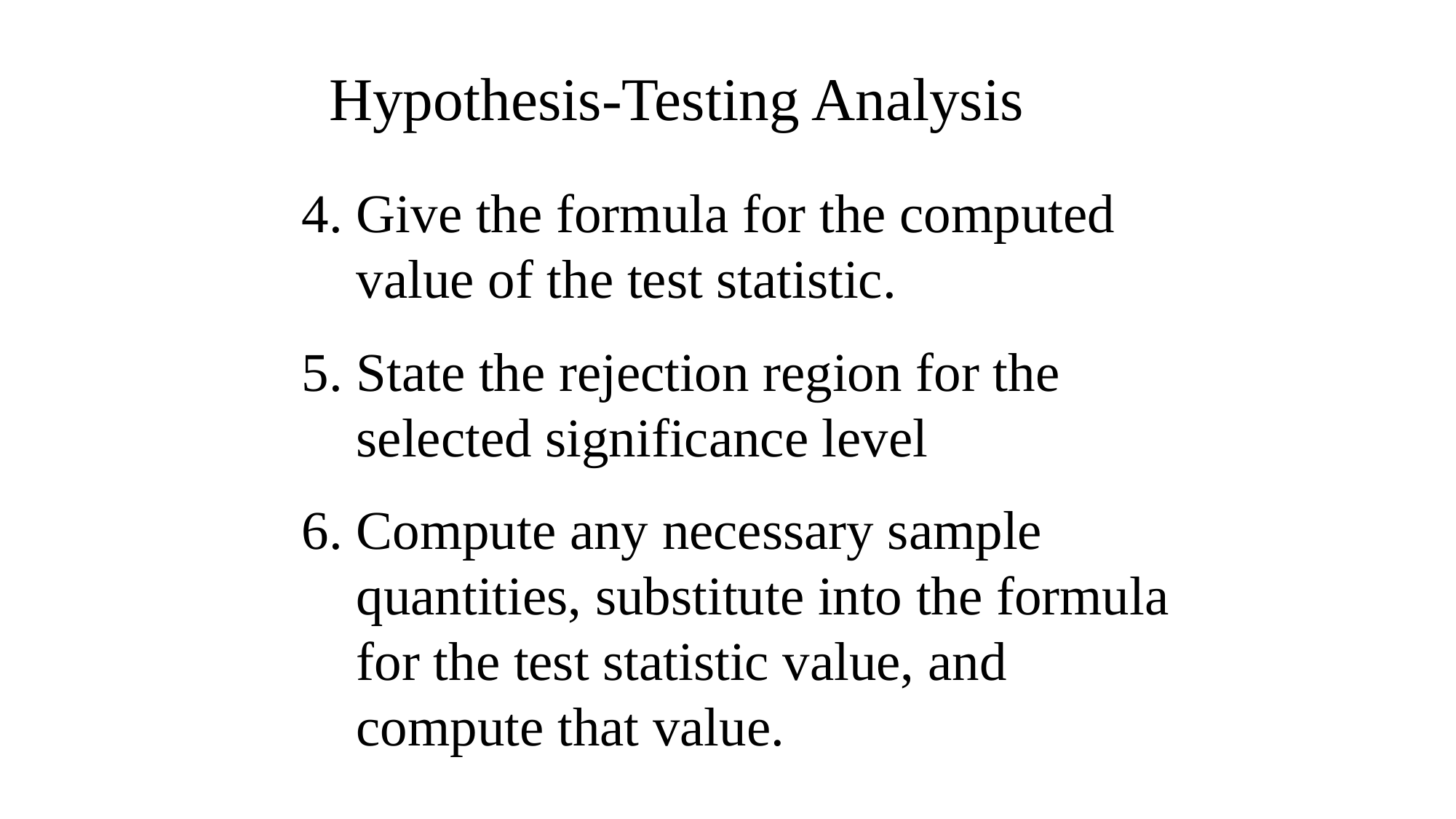

Hypothesis-Testing Analysis
Give the formula for the computed value of the test statistic.
State the rejection region for the selected significance level
Compute any necessary sample quantities, substitute into the formula for the test statistic value, and compute that value.